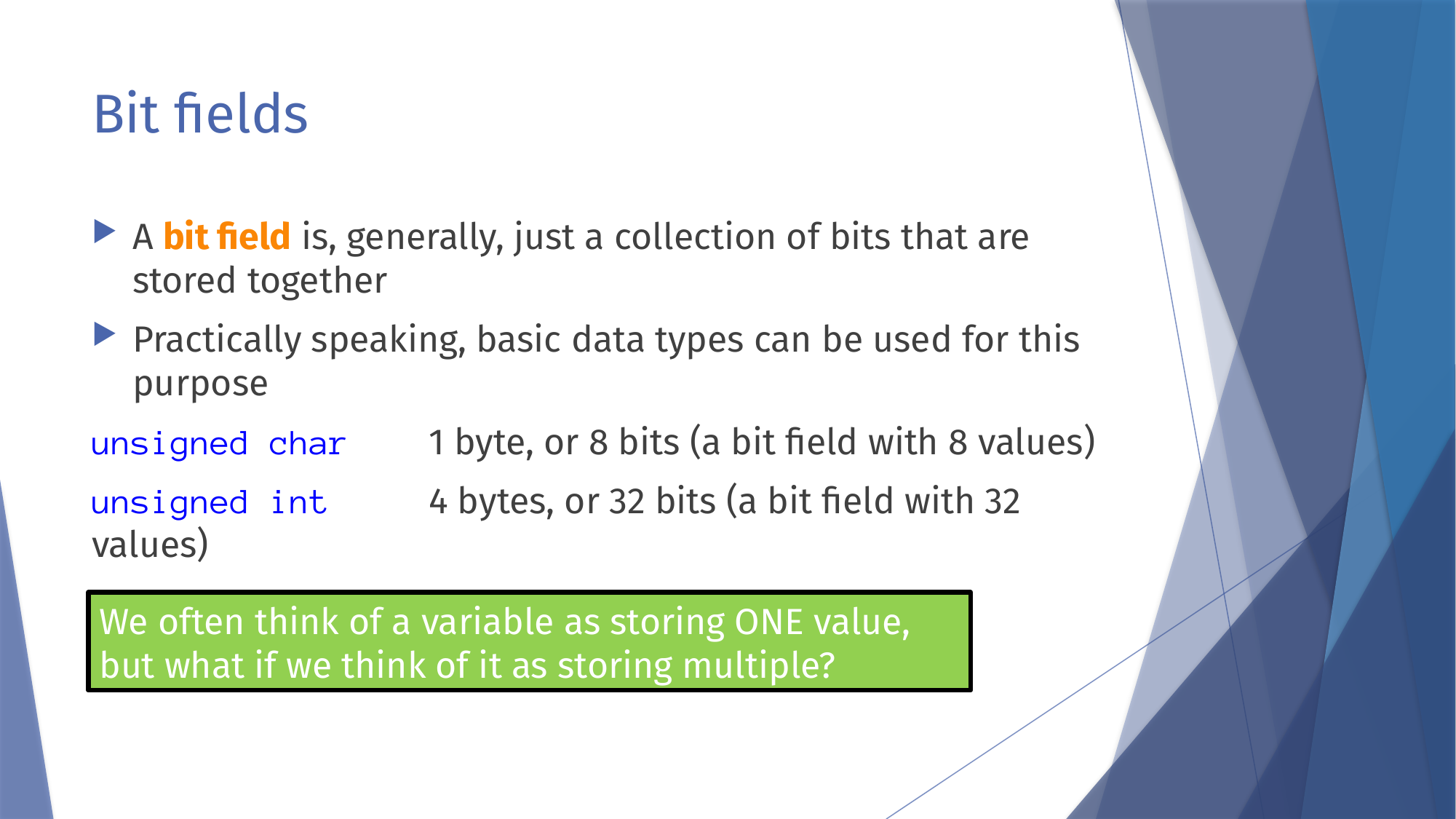

# Bit fields
A bit field is, generally, just a collection of bits that are stored together
Practically speaking, basic data types can be used for this purpose
unsigned char	 1 byte, or 8 bits (a bit field with 8 values)
unsigned int	 4 bytes, or 32 bits (a bit field with 32 values)
We often think of a variable as storing ONE value, but what if we think of it as storing multiple?